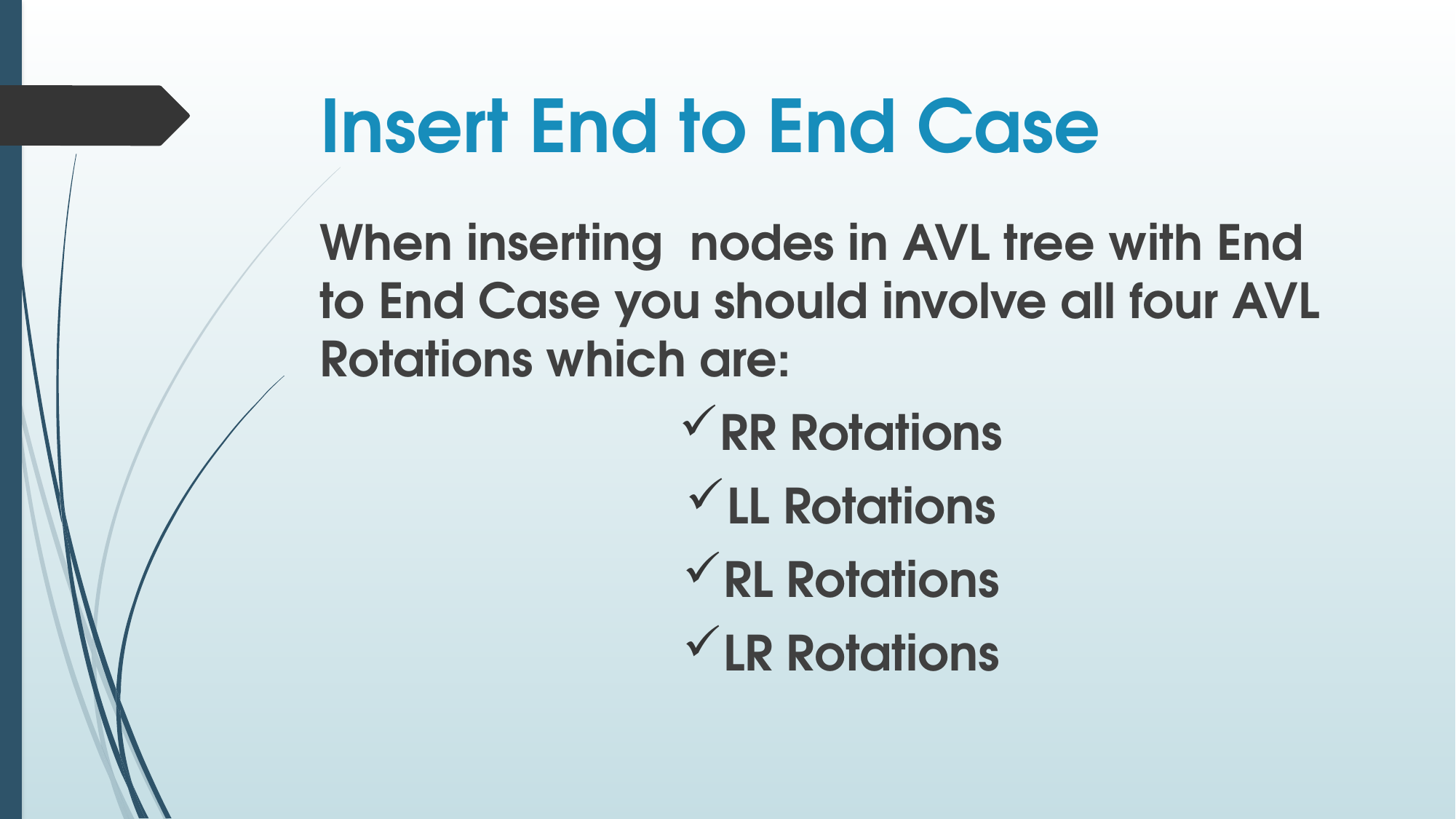

# Insert End to End Case
When inserting  nodes in AVL tree with End to End Case you should involve all four AVL Rotations which are:
RR Rotations
LL Rotations
RL Rotations
LR Rotations